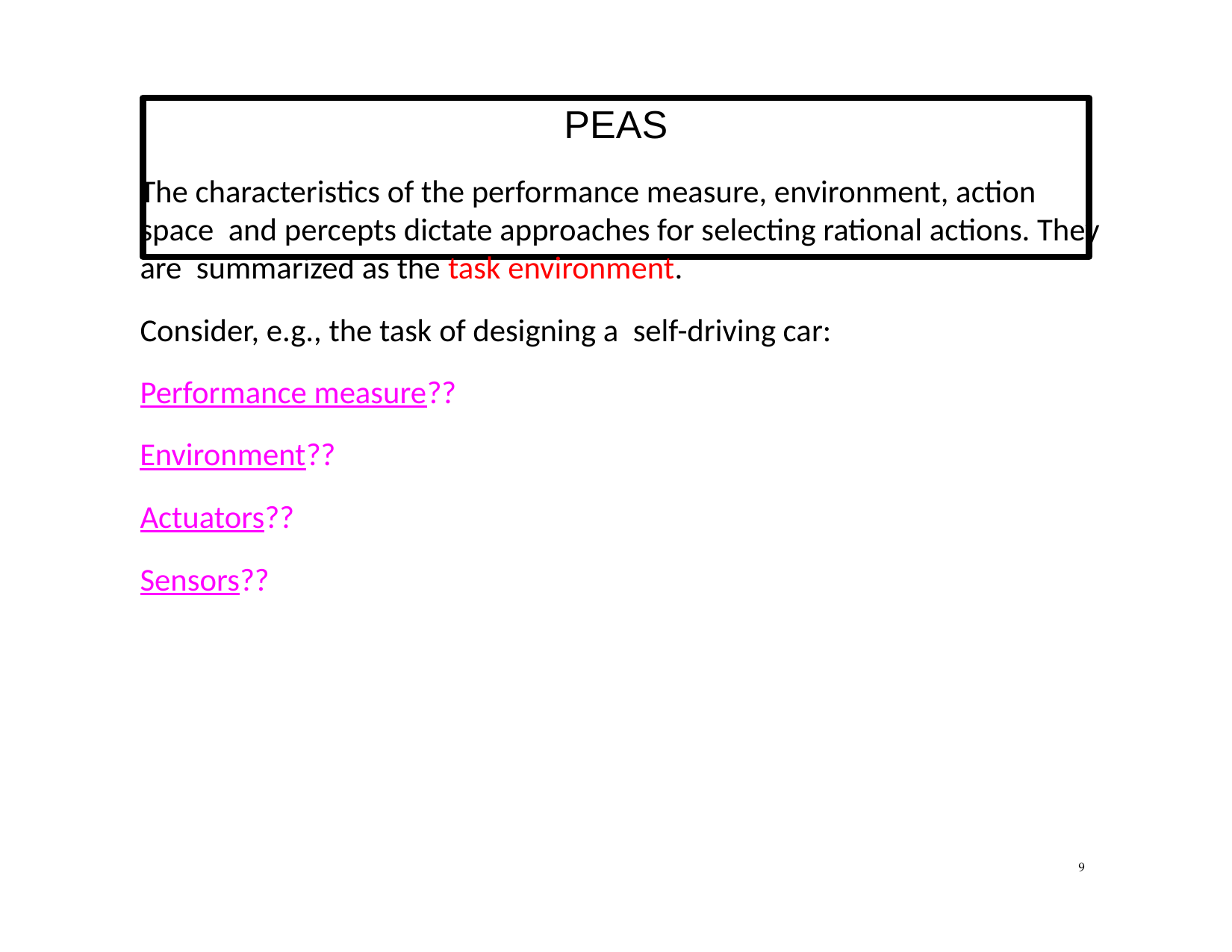

# PEAS
The characteristics of the performance measure, environment, action space  and percepts dictate approaches for selecting rational actions. They are  summarized as the task environment.
Consider, e.g., the task of designing a  self-driving car:  Performance measure??
Environment??  Actuators??
Sensors??
9